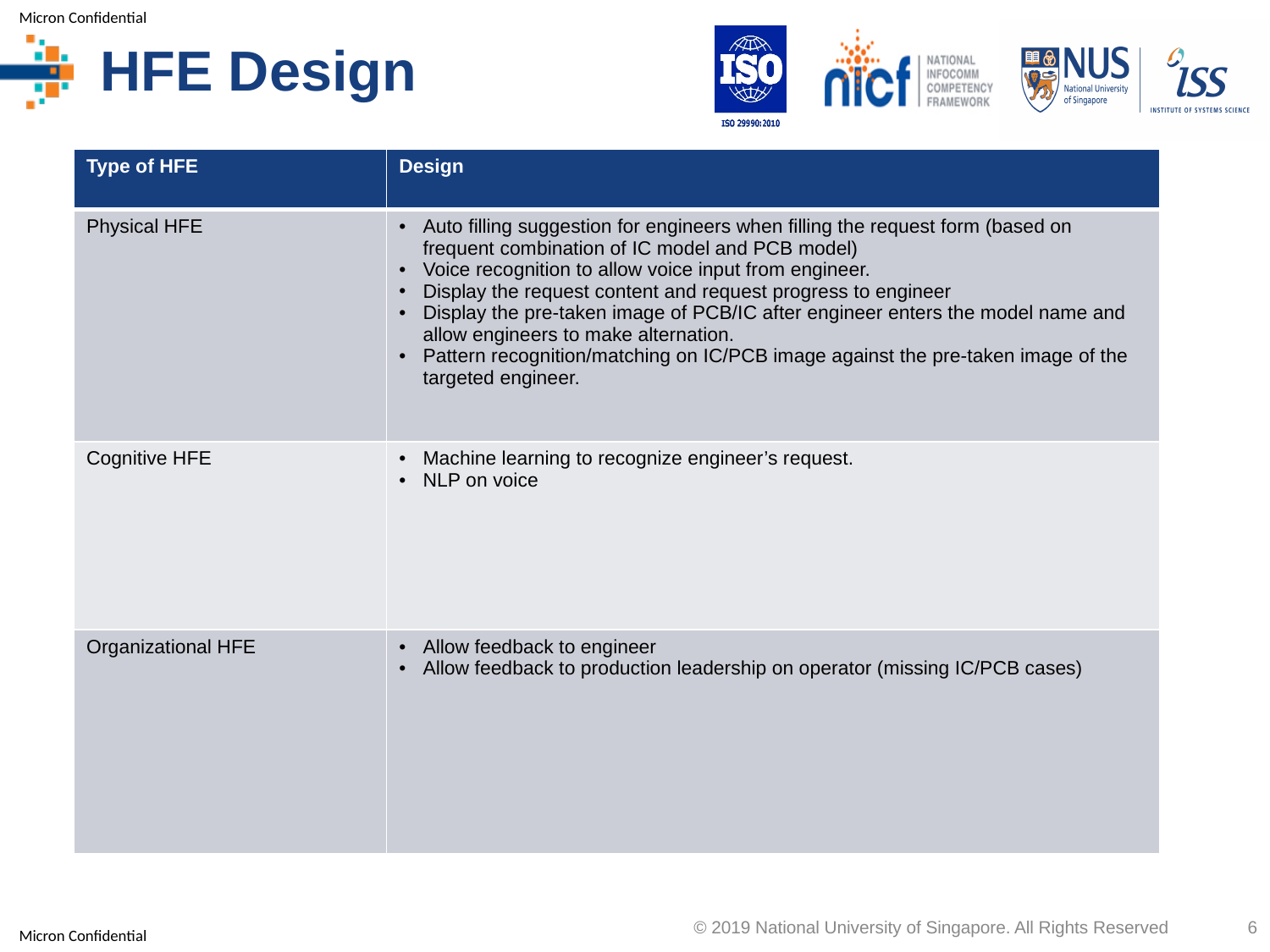

# HFE Design
| Type of HFE | Design |
| --- | --- |
| Physical HFE | Auto filling suggestion for engineers when filling the request form (based on frequent combination of IC model and PCB model) Voice recognition to allow voice input from engineer. Display the request content and request progress to engineer Display the pre-taken image of PCB/IC after engineer enters the model name and allow engineers to make alternation. Pattern recognition/matching on IC/PCB image against the pre-taken image of the targeted engineer. |
| Cognitive HFE | Machine learning to recognize engineer’s request. NLP on voice |
| Organizational HFE | Allow feedback to engineer Allow feedback to production leadership on operator (missing IC/PCB cases) |
© 2019 National University of Singapore. All Rights Reserved
6